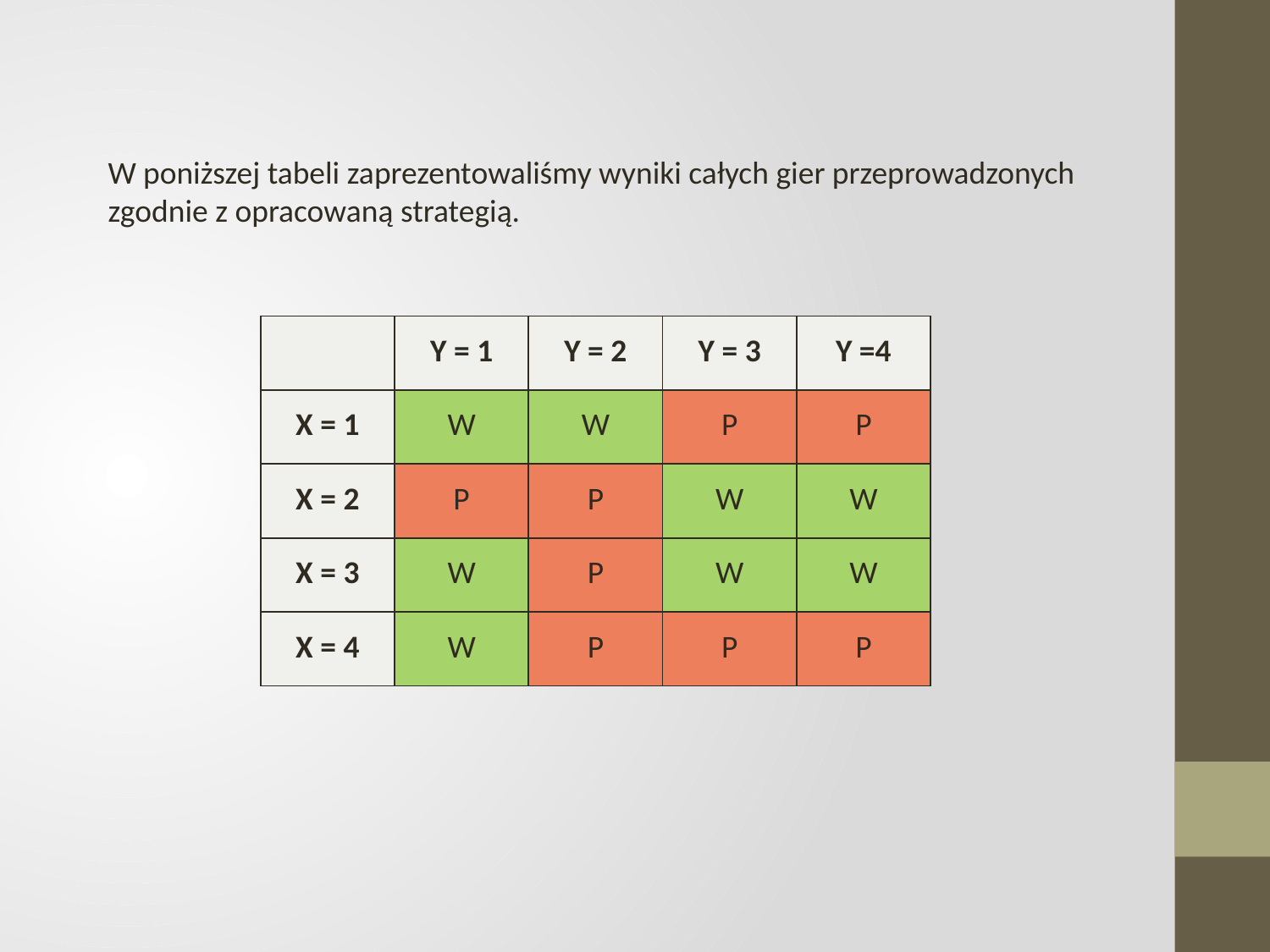

W poniższej tabeli zaprezentowaliśmy wyniki całych gier przeprowadzonych zgodnie z opracowaną strategią.
|  | Y = 1 | Y = 2 | Y = 3 | Y =4 |
| --- | --- | --- | --- | --- |
| X = 1 | W | W | P | P |
| X = 2 | P | P | W | W |
| X = 3 | W | P | W | W |
| X = 4 | W | P | P | P |